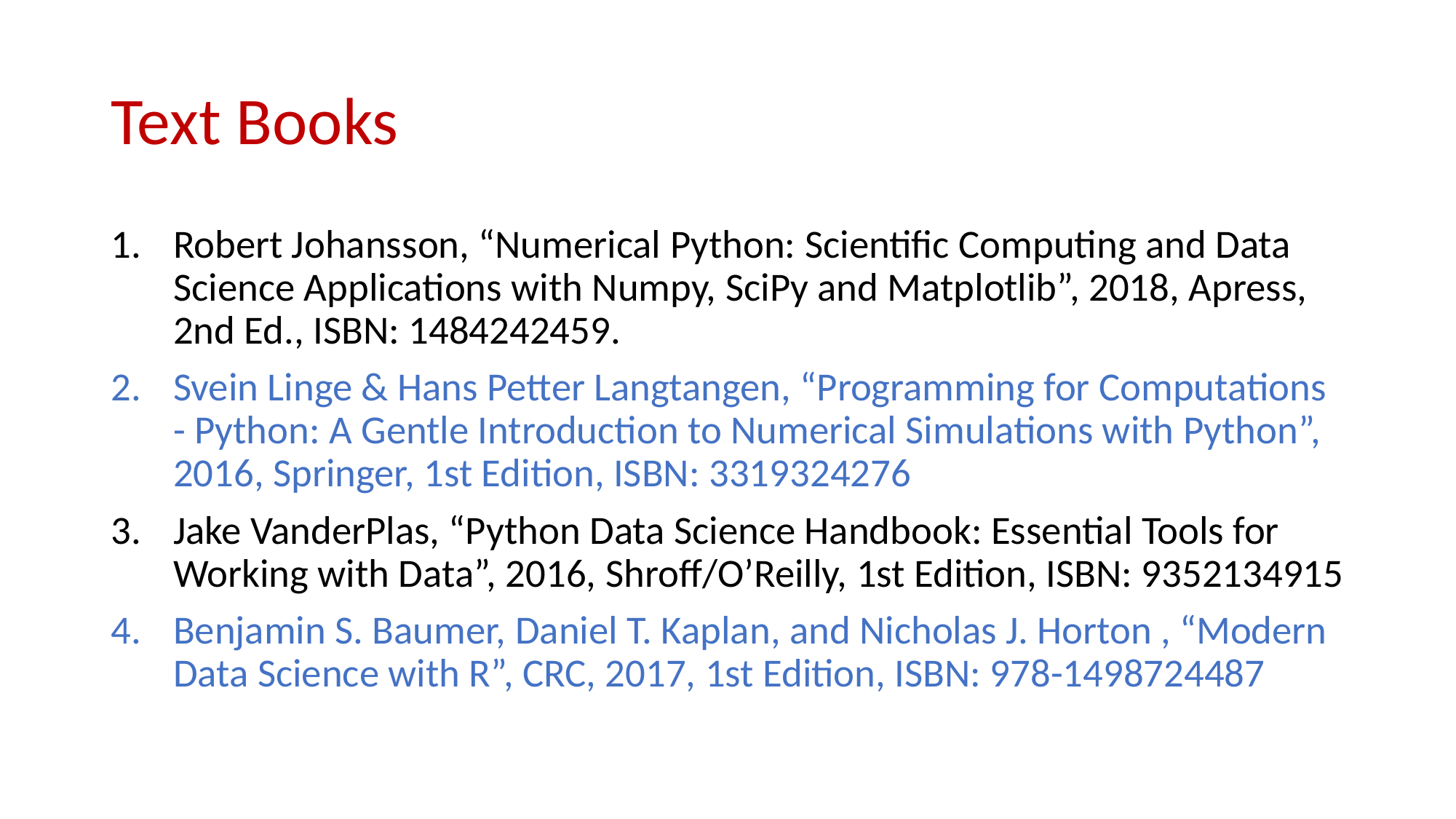

# Text Books
Robert Johansson, “Numerical Python: Scientific Computing and Data Science Applications with Numpy, SciPy and Matplotlib”, 2018, Apress, 2nd Ed., ISBN: 1484242459.
Svein Linge & Hans Petter Langtangen, “Programming for Computations - Python: A Gentle Introduction to Numerical Simulations with Python”, 2016, Springer, 1st Edition, ISBN: 3319324276
Jake VanderPlas, “Python Data Science Handbook: Essential Tools for Working with Data”, 2016, Shroff/O’Reilly, 1st Edition, ISBN: 9352134915
Benjamin S. Baumer, Daniel T. Kaplan, and Nicholas J. Horton , “Modern Data Science with R”, CRC, 2017, 1st Edition, ISBN: 978-1498724487